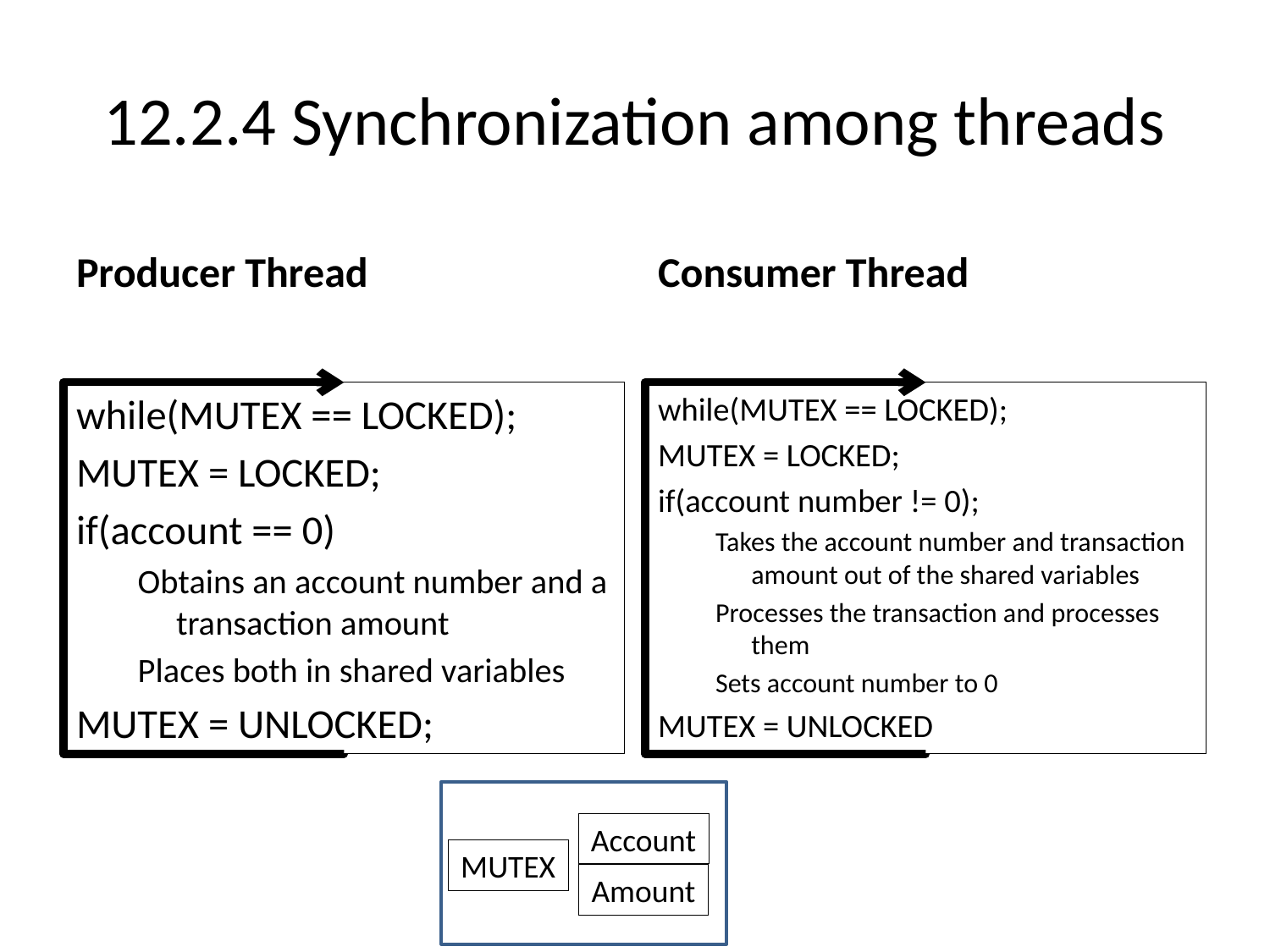

# 12.2.4 Synchronization among threads
Producer Thread
Consumer Thread
while(MUTEX == LOCKED);
MUTEX = LOCKED;
if(account == 0)
Obtains an account number and a transaction amount
Places both in shared variables
MUTEX = UNLOCKED;
while(MUTEX == LOCKED);
MUTEX = LOCKED;
if(account number != 0);
Takes the account number and transaction amount out of the shared variables
Processes the transaction and processes them
Sets account number to 0
MUTEX = UNLOCKED

Account
MUTEX
Amount